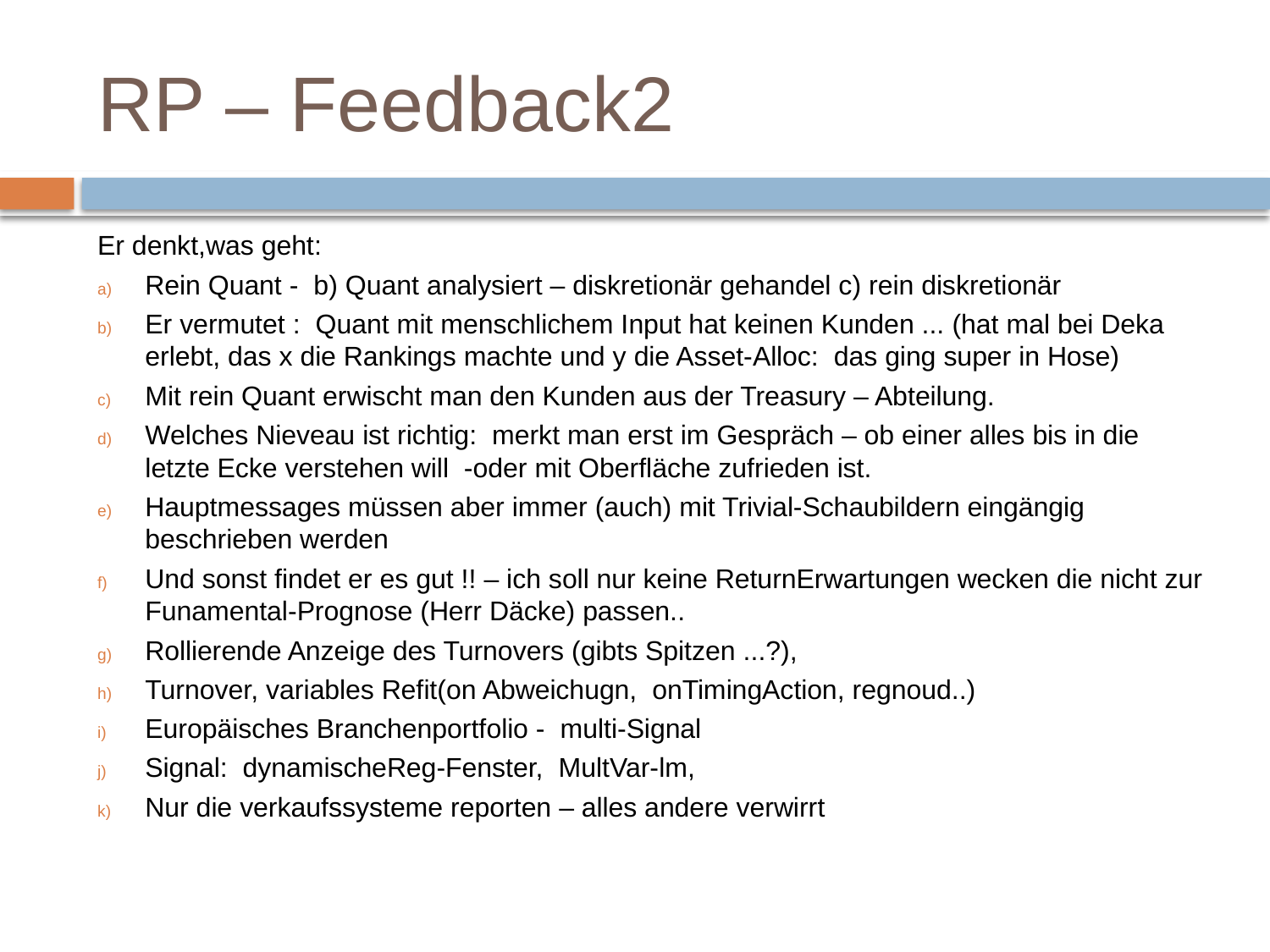

# RP – Feedback2
Er denkt,was geht:
Rein Quant -  b) Quant analysiert – diskretionär gehandel c) rein diskretionär
Er vermutet :  Quant mit menschlichem Input hat keinen Kunden ... (hat mal bei Deka erlebt, das x die Rankings machte und y die Asset-Alloc:  das ging super in Hose)
Mit rein Quant erwischt man den Kunden aus der Treasury – Abteilung.
Welches Nieveau ist richtig:  merkt man erst im Gespräch – ob einer alles bis in die letzte Ecke verstehen will  -oder mit Oberfläche zufrieden ist.
Hauptmessages müssen aber immer (auch) mit Trivial-Schaubildern eingängig beschrieben werden
Und sonst findet er es gut !! – ich soll nur keine ReturnErwartungen wecken die nicht zur Funamental-Prognose (Herr Däcke) passen..
Rollierende Anzeige des Turnovers (gibts Spitzen ...?),
Turnover, variables Refit(on Abweichugn,  onTimingAction, regnoud..)
Europäisches Branchenportfolio -  multi-Signal
Signal:  dynamischeReg-Fenster,  MultVar-lm,
Nur die verkaufssysteme reporten – alles andere verwirrt